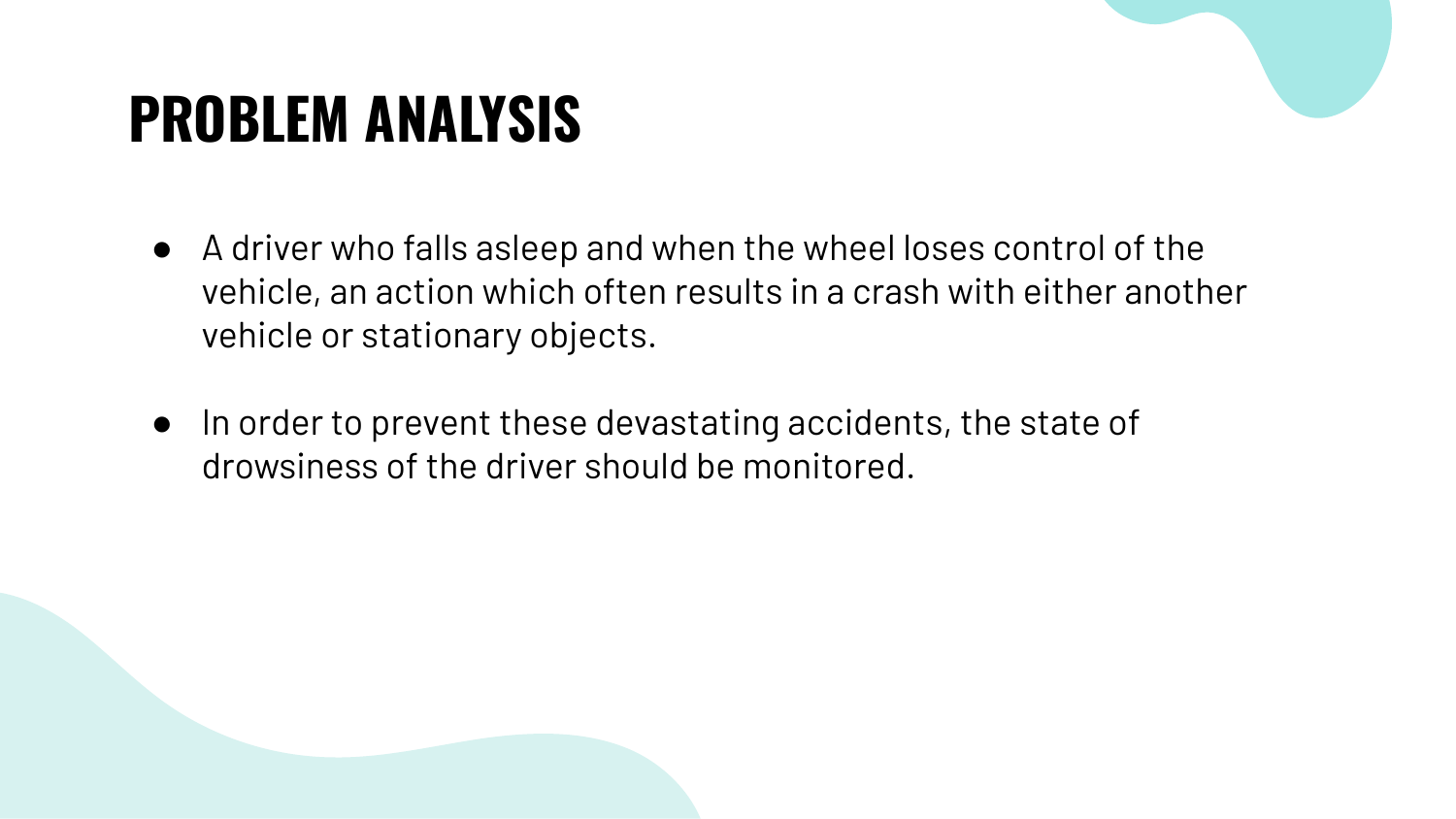

# PROBLEM ANALYSIS
A driver who falls asleep and when the wheel loses control of the vehicle, an action which often results in a crash with either another vehicle or stationary objects.

In order to prevent these devastating accidents, the state of drowsiness of the driver should be monitored.